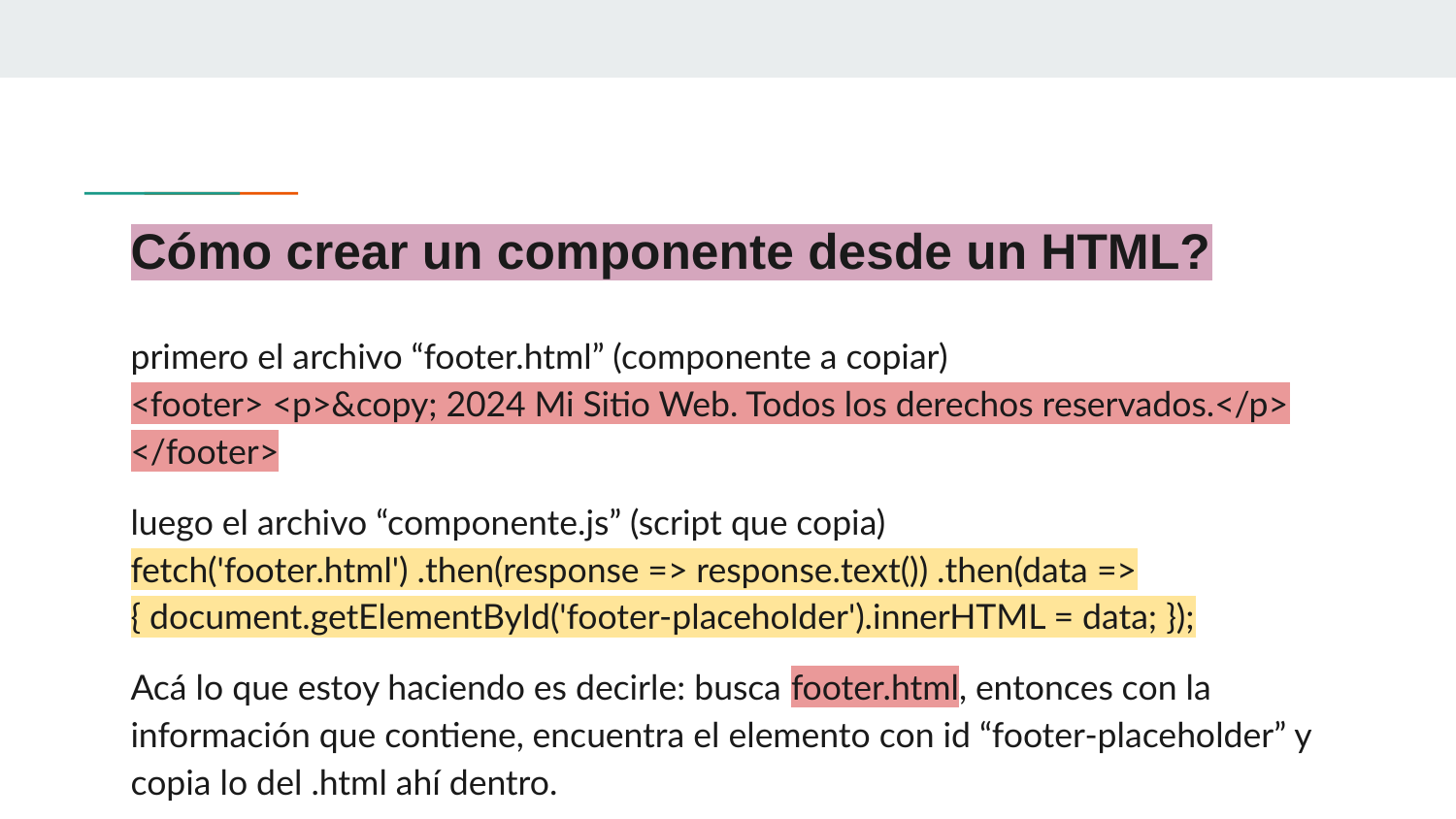

# Cómo crear un componente desde un HTML?
primero el archivo “footer.html” (componente a copiar)
<footer> <p>&copy; 2024 Mi Sitio Web. Todos los derechos reservados.</p> </footer>
luego el archivo “componente.js” (script que copia)
fetch('footer.html') .then(response => response.text()) .then(data => { document.getElementById('footer-placeholder').innerHTML = data; });
Acá lo que estoy haciendo es decirle: busca footer.html, entonces con la información que contiene, encuentra el elemento con id “footer-placeholder” y copia lo del .html ahí dentro.